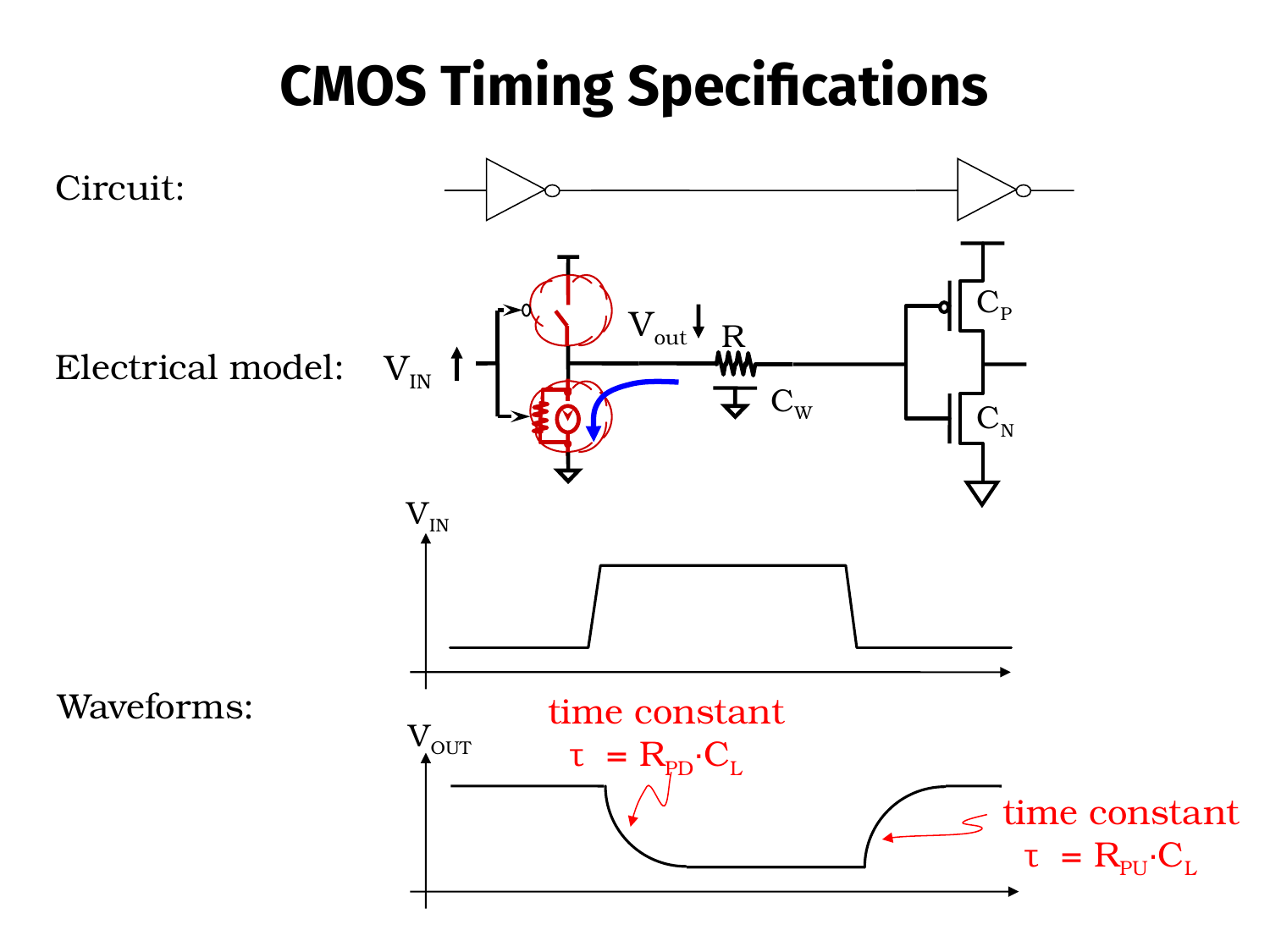

# CMOS Timing Specifications
Circuit:

CP

Vout

R
VIN

CW

CN

Electrical model:
VIN

Waveforms:
time constant
  τ  = RPD∙CL

time constant
  τ  = RPU∙CL
VOUT